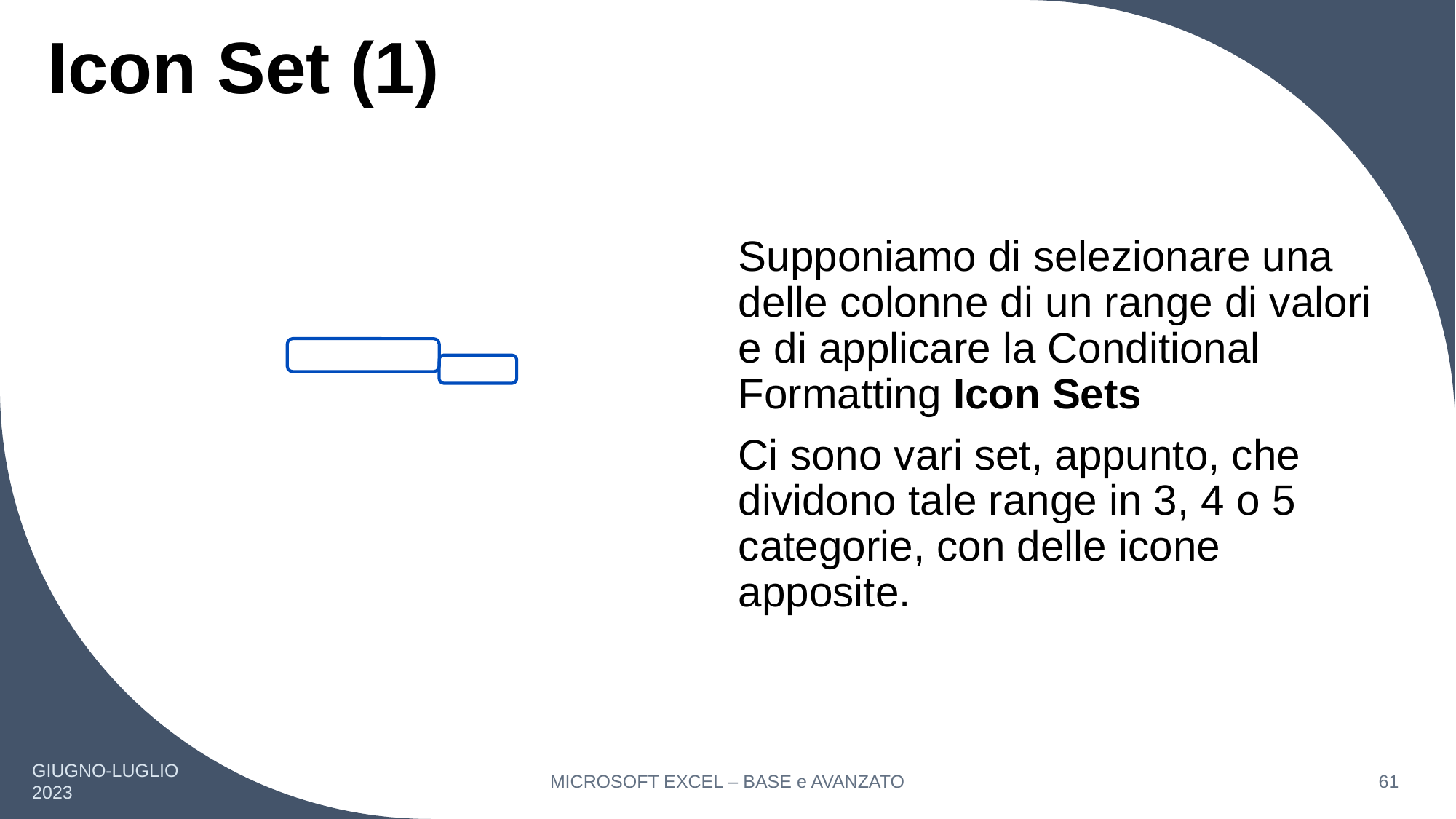

# Icon Set (1)

Supponiamo di selezionare una delle colonne di un range di valori e di applicare la Conditional Formatting Icon Sets
Ci sono vari set, appunto, che dividono tale range in 3, 4 o 5 categorie, con delle icone apposite.

GIUGNO-LUGLIO 2023
MICROSOFT EXCEL – BASE e AVANZATO
61